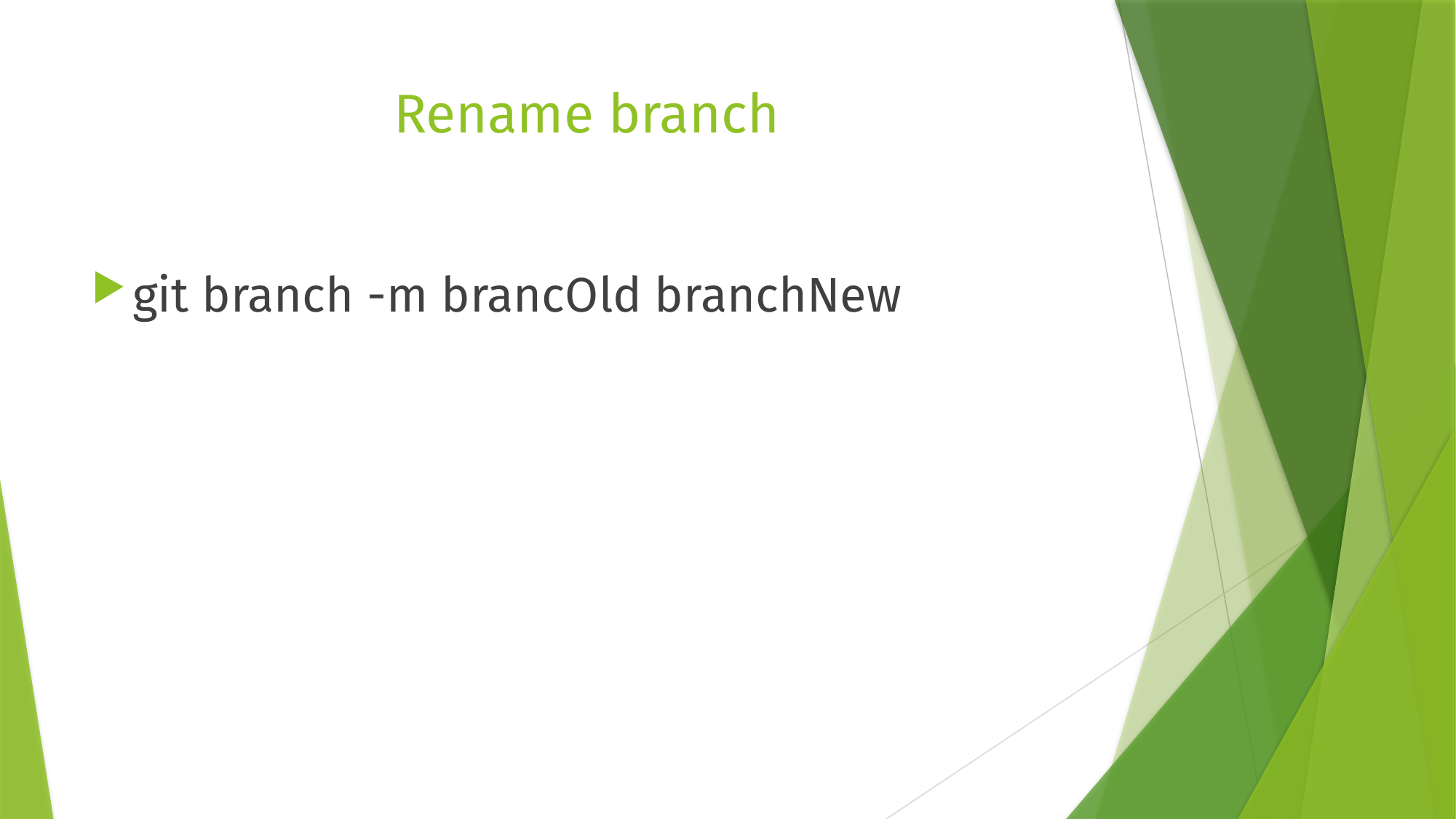

# Rename branch
git branch -m brancOld branchNew